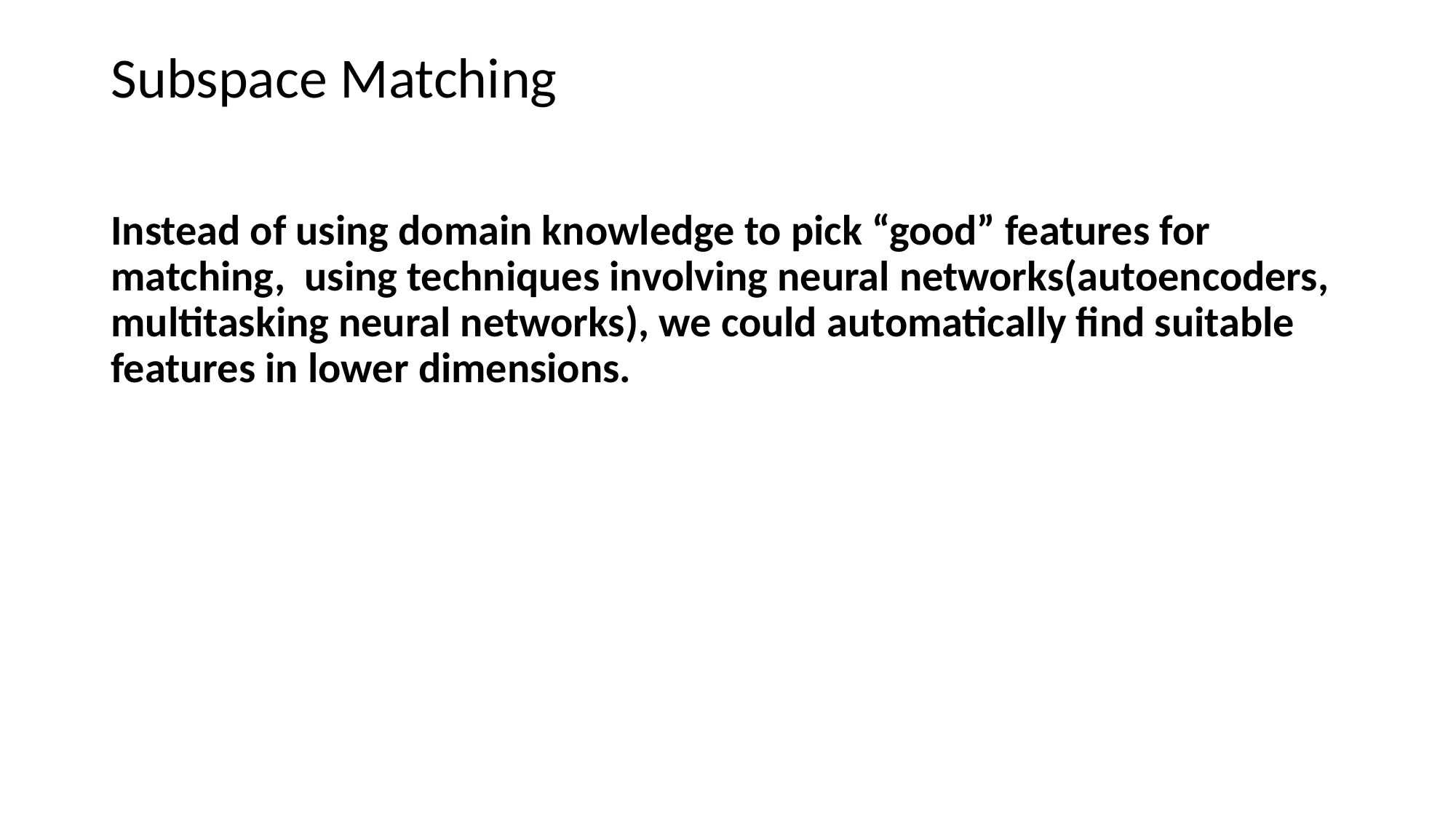

# Subspace Matching

Instead of using domain knowledge to pick “good” features for matching,  using techniques involving neural networks(autoencoders, multitasking neural networks), we could automatically find suitable features in lower dimensions.